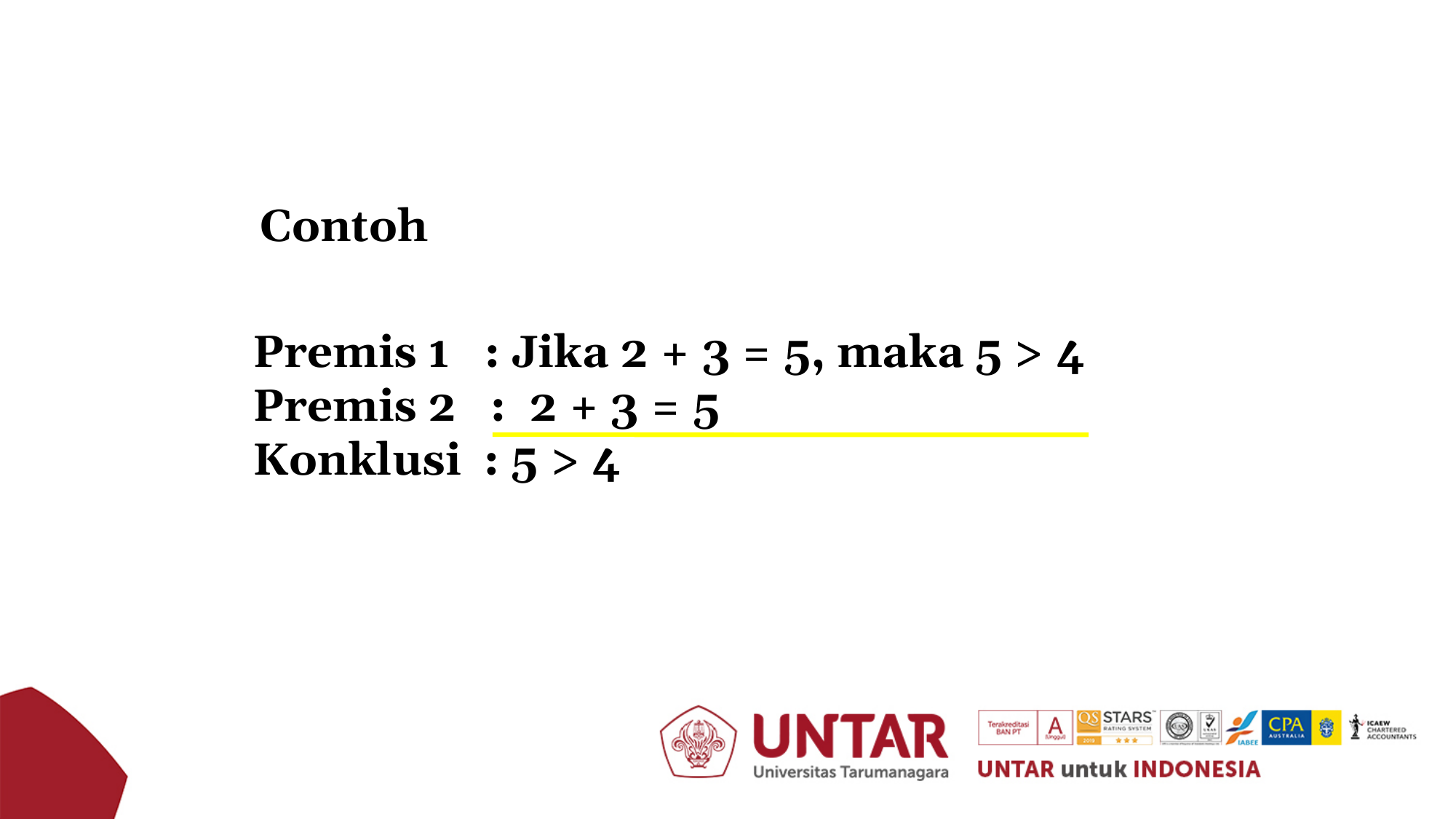

Contoh
Premis 1   : Jika 2 + 3 = 5, maka 5 > 4
Premis 2   :  2 + 3 = 5
Konklusi  : 5 > 4